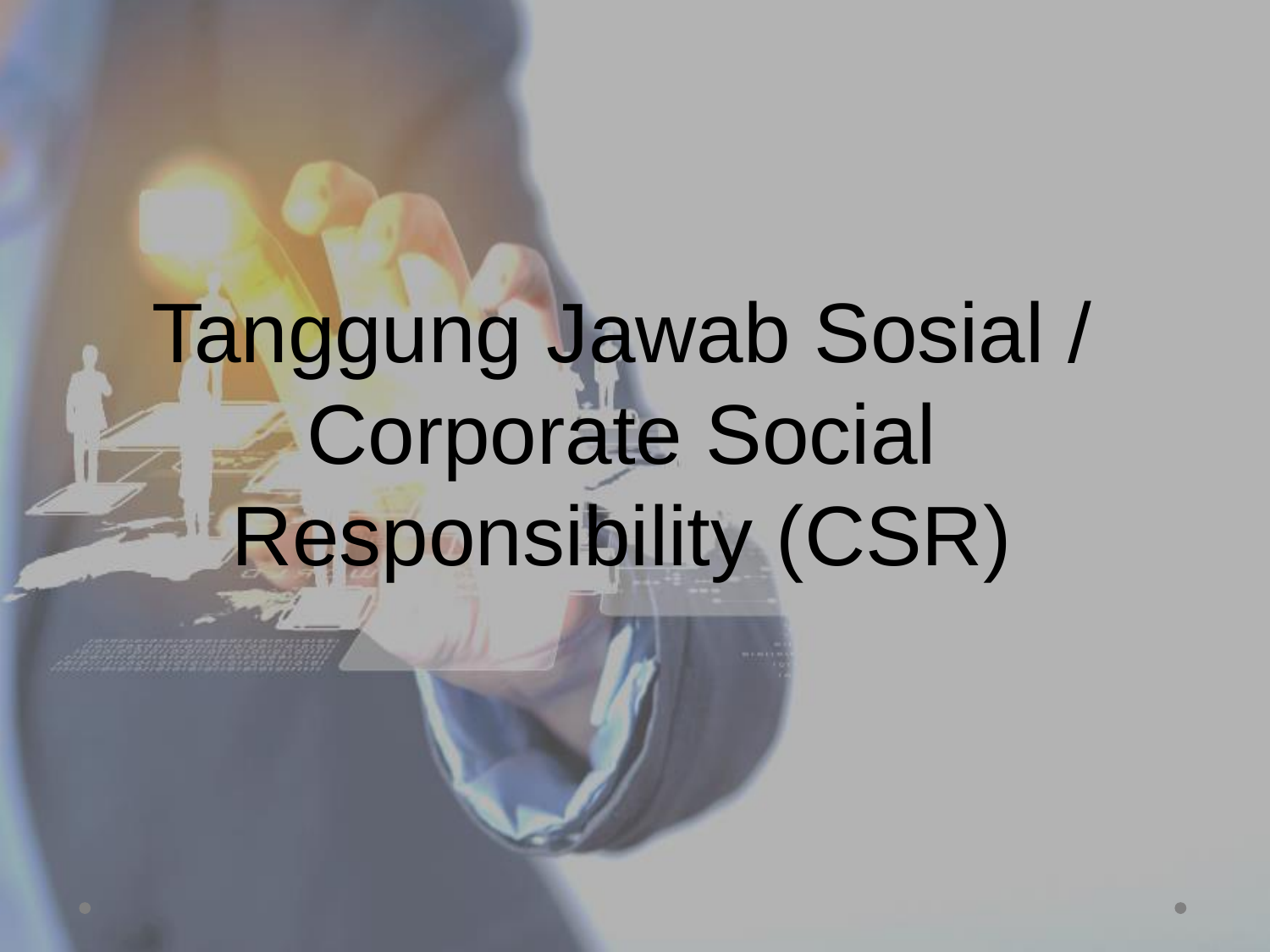

Tanggung Jawab Sosial / Corporate Social Responsibility (CSR)